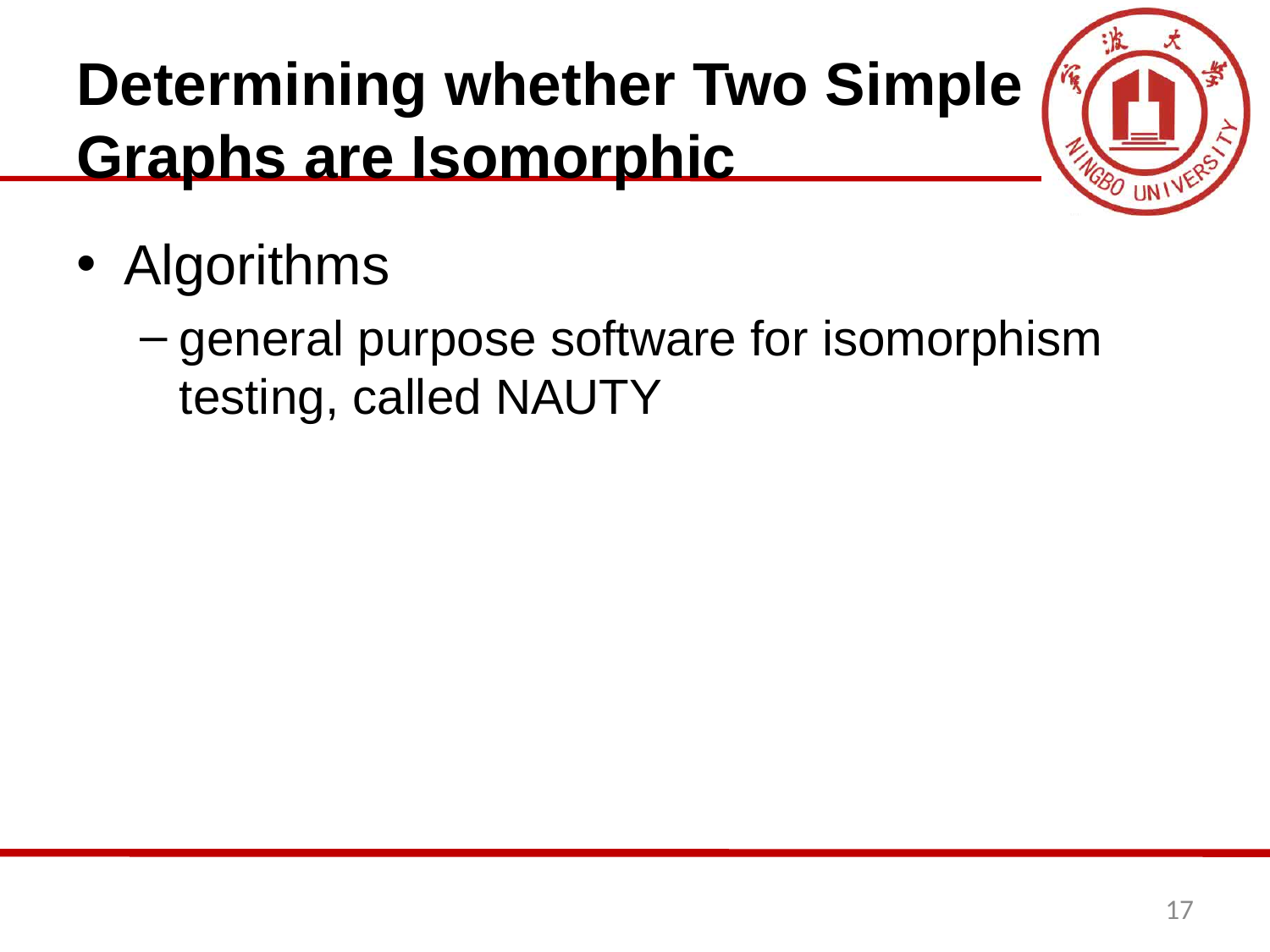

# Determining whether Two Simple Graphs are Isomorphic
Algorithms
general purpose software for isomorphism testing, called NAUTY

17